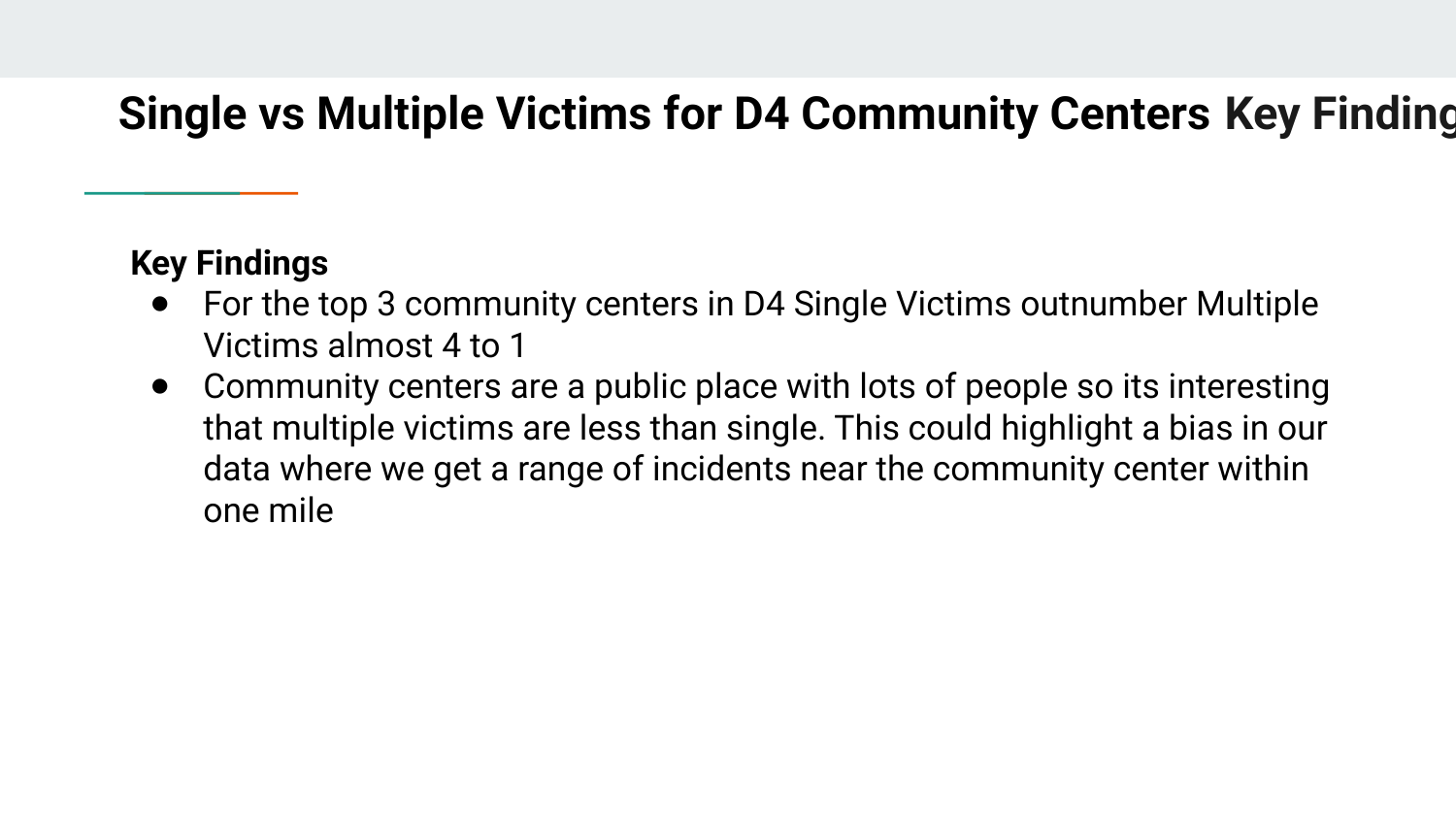

# Single vs Multiple Victims for D4 Community Centers Key Findings
Key Findings
For the top 3 community centers in D4 Single Victims outnumber Multiple Victims almost 4 to 1
Community centers are a public place with lots of people so its interesting that multiple victims are less than single. This could highlight a bias in our data where we get a range of incidents near the community center within one mile